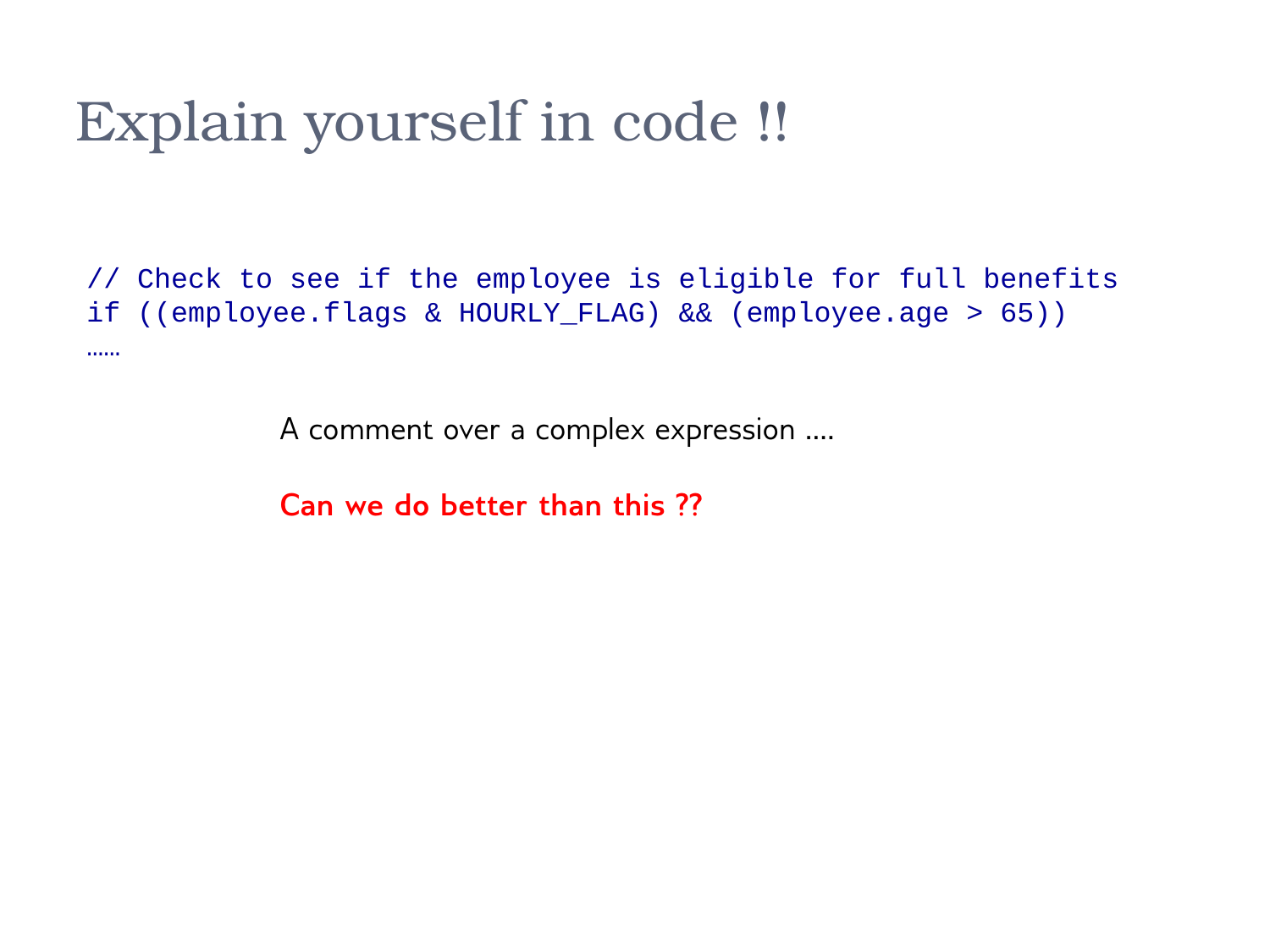

# Explain yourself in code !!
// Check to see if the employee is eligible for full benefits
if ((employee.flags & HOURLY_FLAG) && (employee.age > 65))
……
A comment over a complex expression ….

Can we do better than this ??